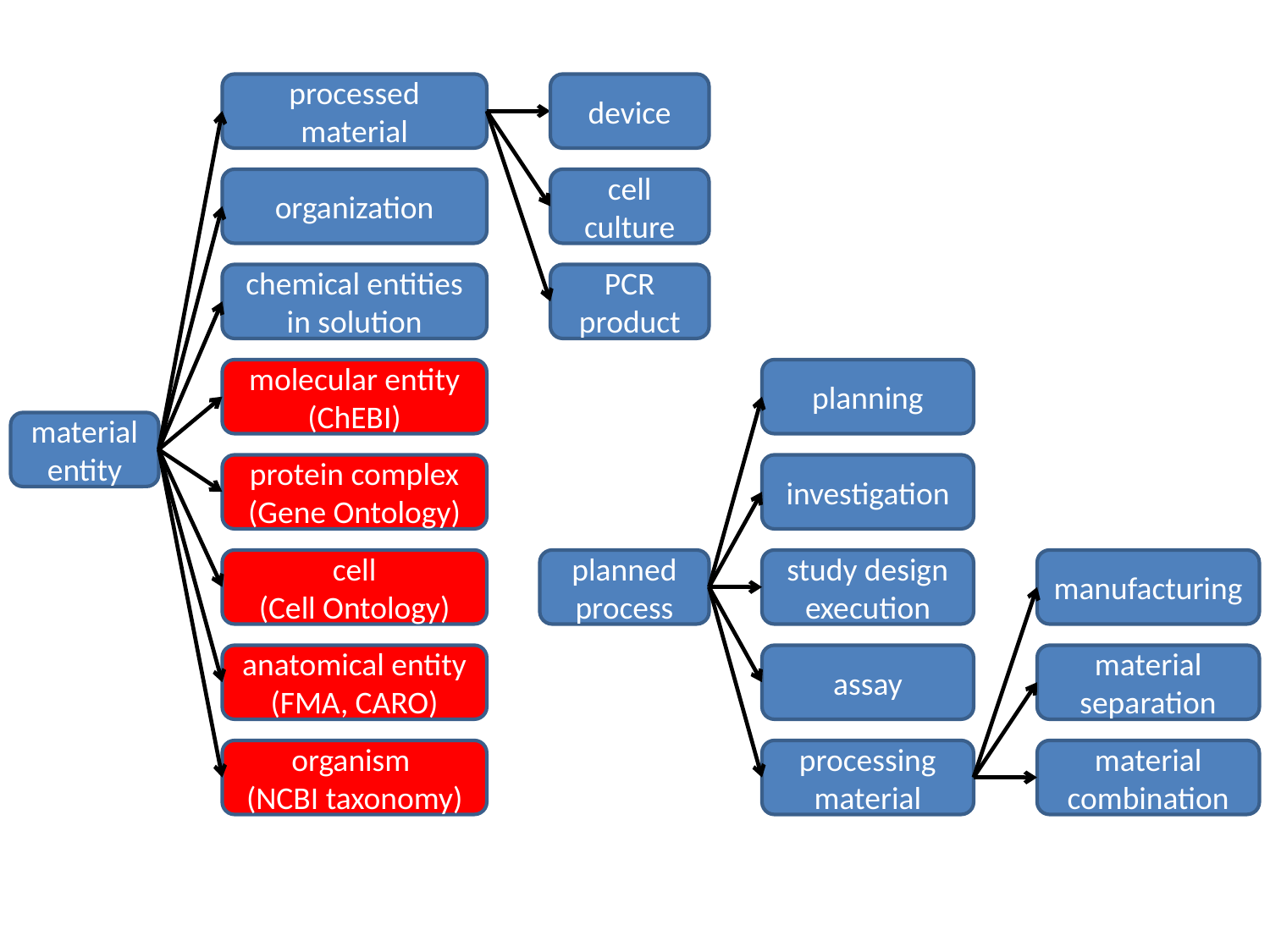

processed material
device
organization
cell culture
chemical entities in solution
PCR product
molecular entity (ChEBI)
planning
material entity
protein complex
(Gene Ontology)
investigation
cell
(Cell Ontology)
planned process
study design execution
manufacturing
anatomical entity (FMA, CARO)
assay
material separation
organism
(NCBI taxonomy)
processing material
material combination